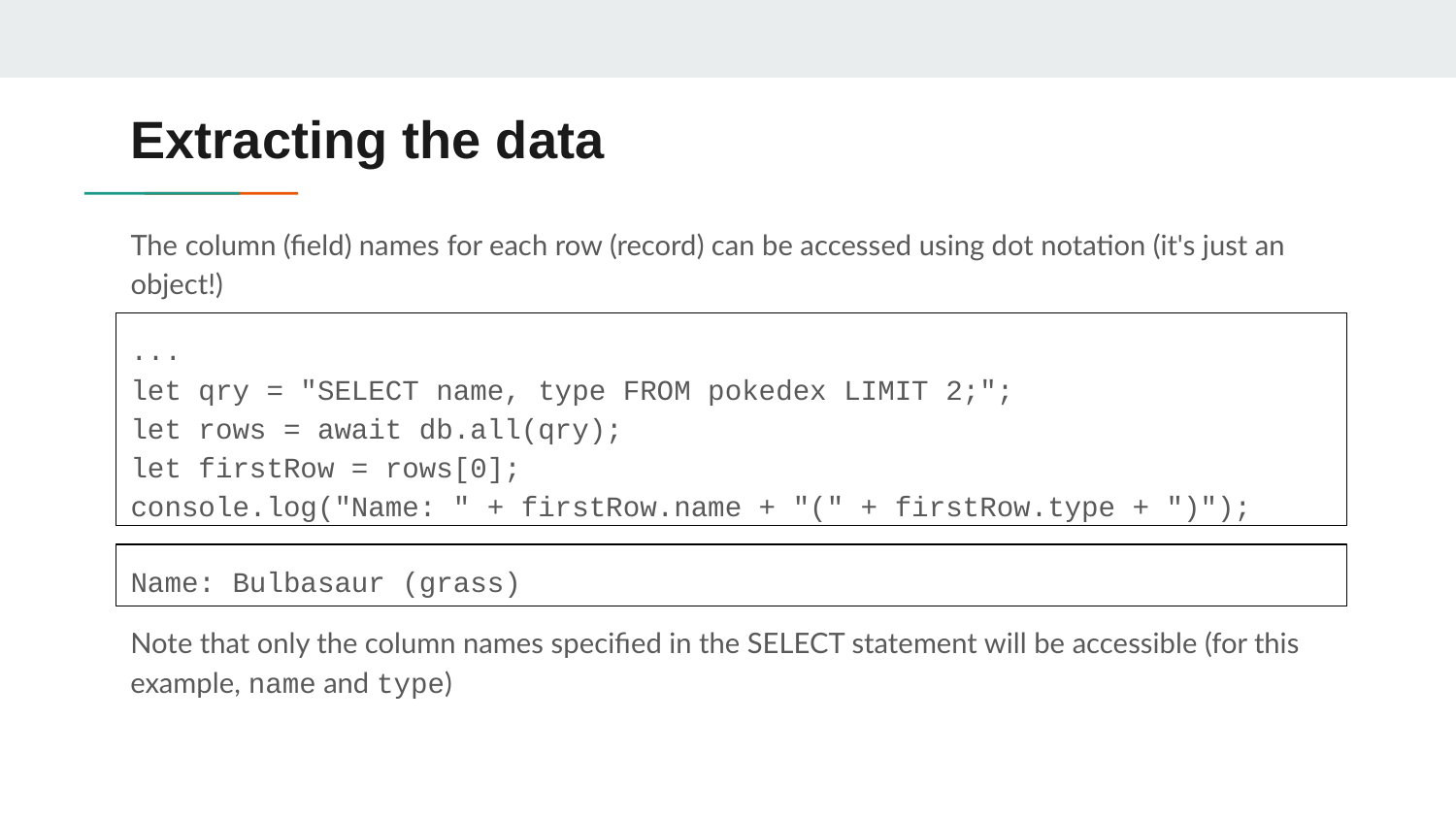

# Extracting the data
The column (field) names for each row (record) can be accessed using dot notation (it's just an object!)
...
let qry = "SELECT name, type FROM pokedex LIMIT 2;";
let rows = await db.all(qry);
let firstRow = rows[0];
console.log("Name: " + firstRow.name + "(" + firstRow.type + ")");

Name: Bulbasaur (grass)
Note that only the column names specified in the SELECT statement will be accessible (for this example, name and type)